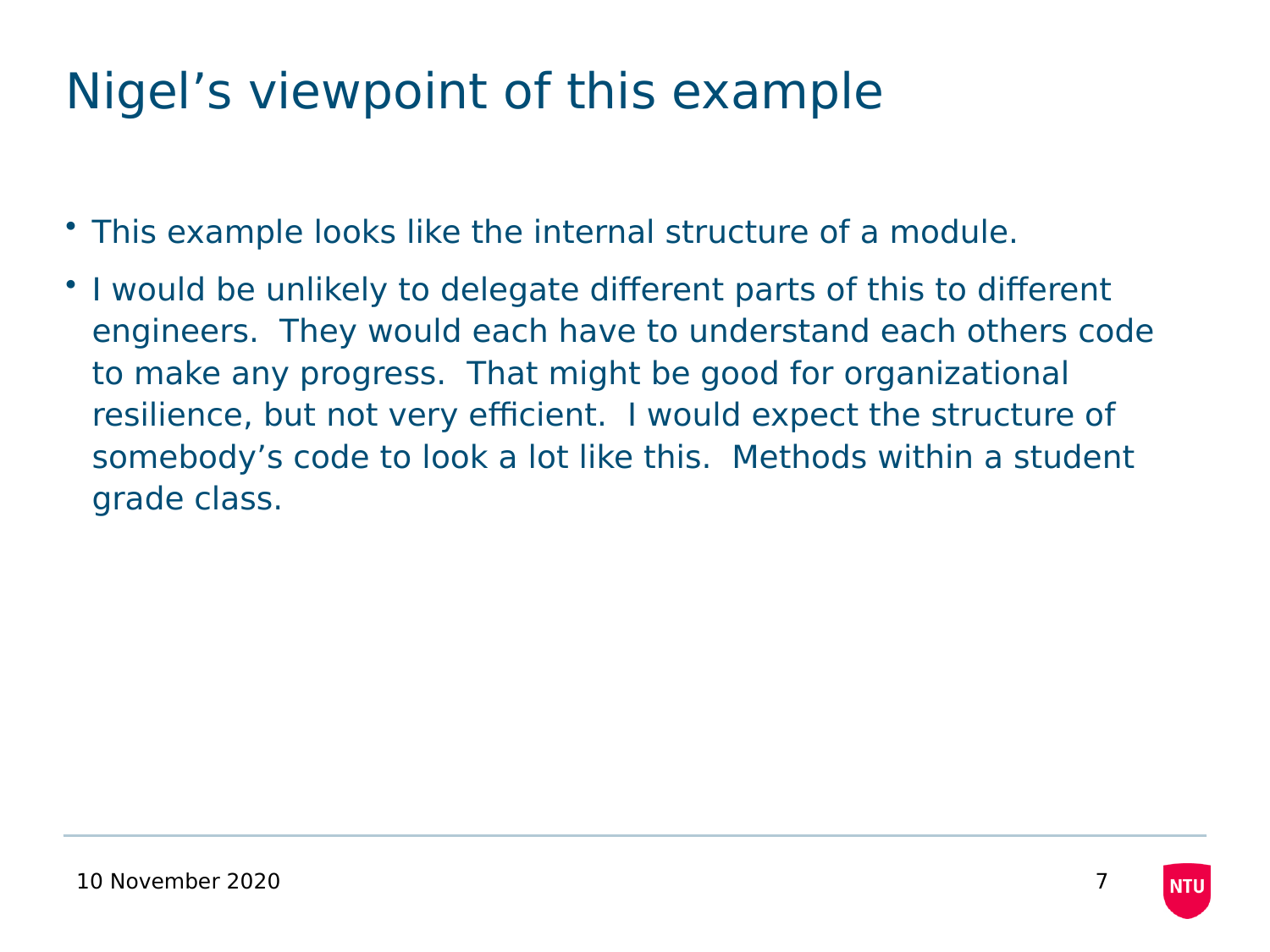

# Nigel’s viewpoint of this example
This example looks like the internal structure of a module.
I would be unlikely to delegate different parts of this to different engineers.  They would each have to understand each others code to make any progress.  That might be good for organizational resilience, but not very efficient.  I would expect the structure of somebody’s code to look a lot like this.  Methods within a student grade class.

10 November 2020
7